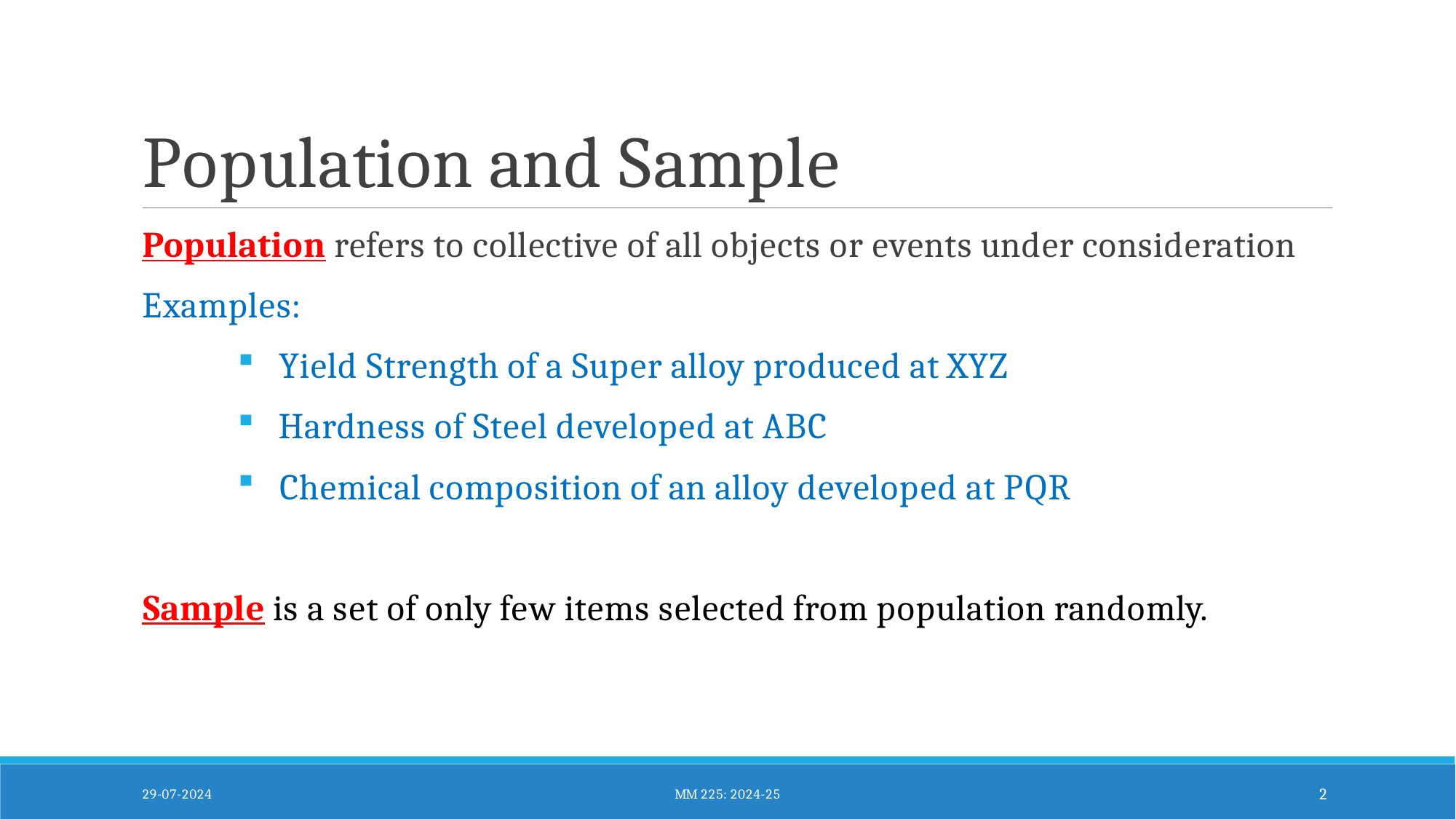

# Population and Sample
Population refers to collective of all objects or events under consideration
Examples:
Yield Strength of a Super alloy produced at XYZ
Hardness of Steel developed at ABC
Chemical composition of an alloy developed at PQR

Sample is a set of only few items selected from population randomly.

29-07-2024
MM 225: 2024-25
2